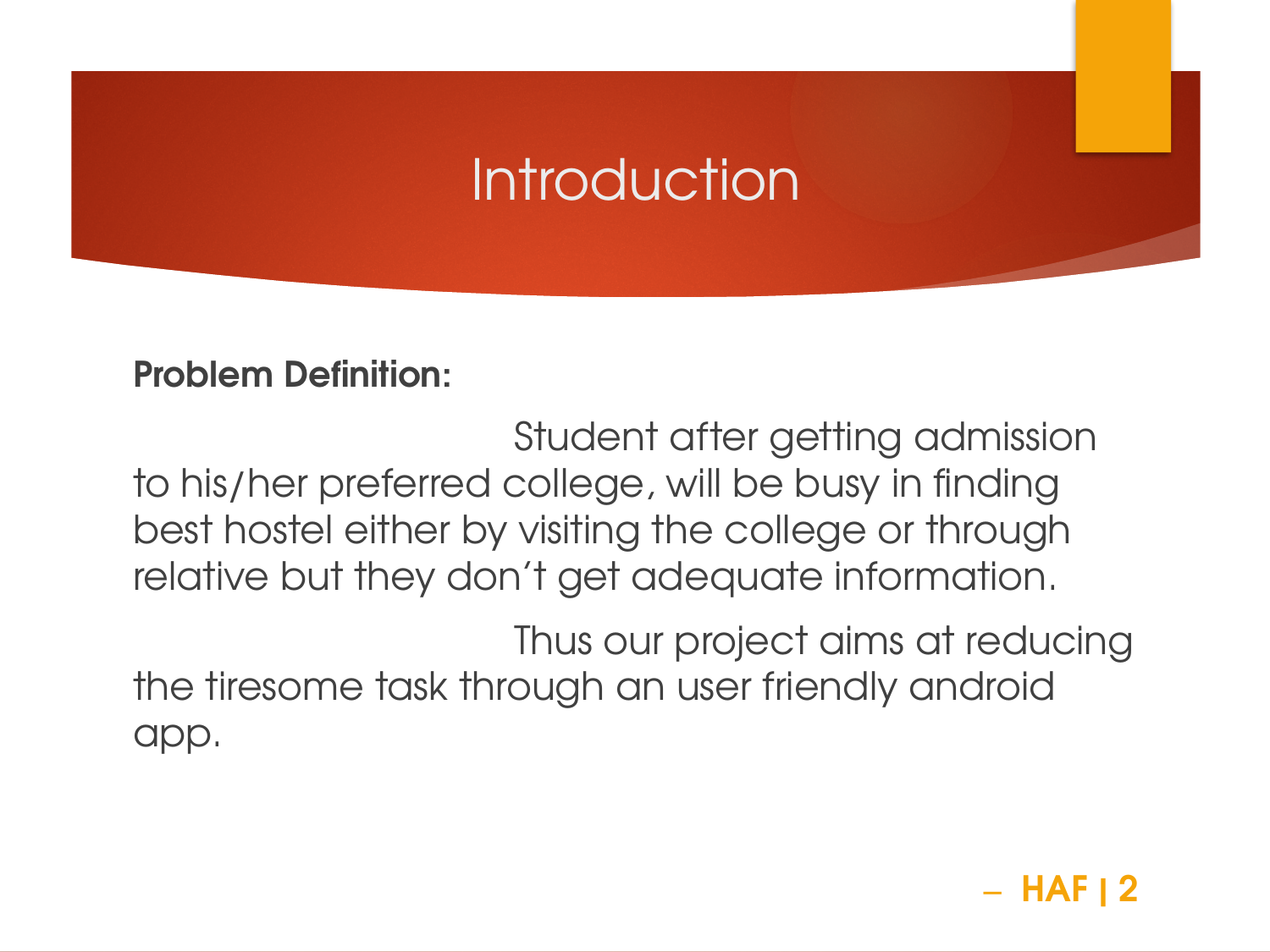

# Introduction
Problem Definition:
			Student after getting admission to his/her preferred college, will be busy in finding best hostel either by visiting the college or through relative but they don’t get adequate information.
			Thus our project aims at reducing the tiresome task through an user friendly android app.
							‒  HAF | 2